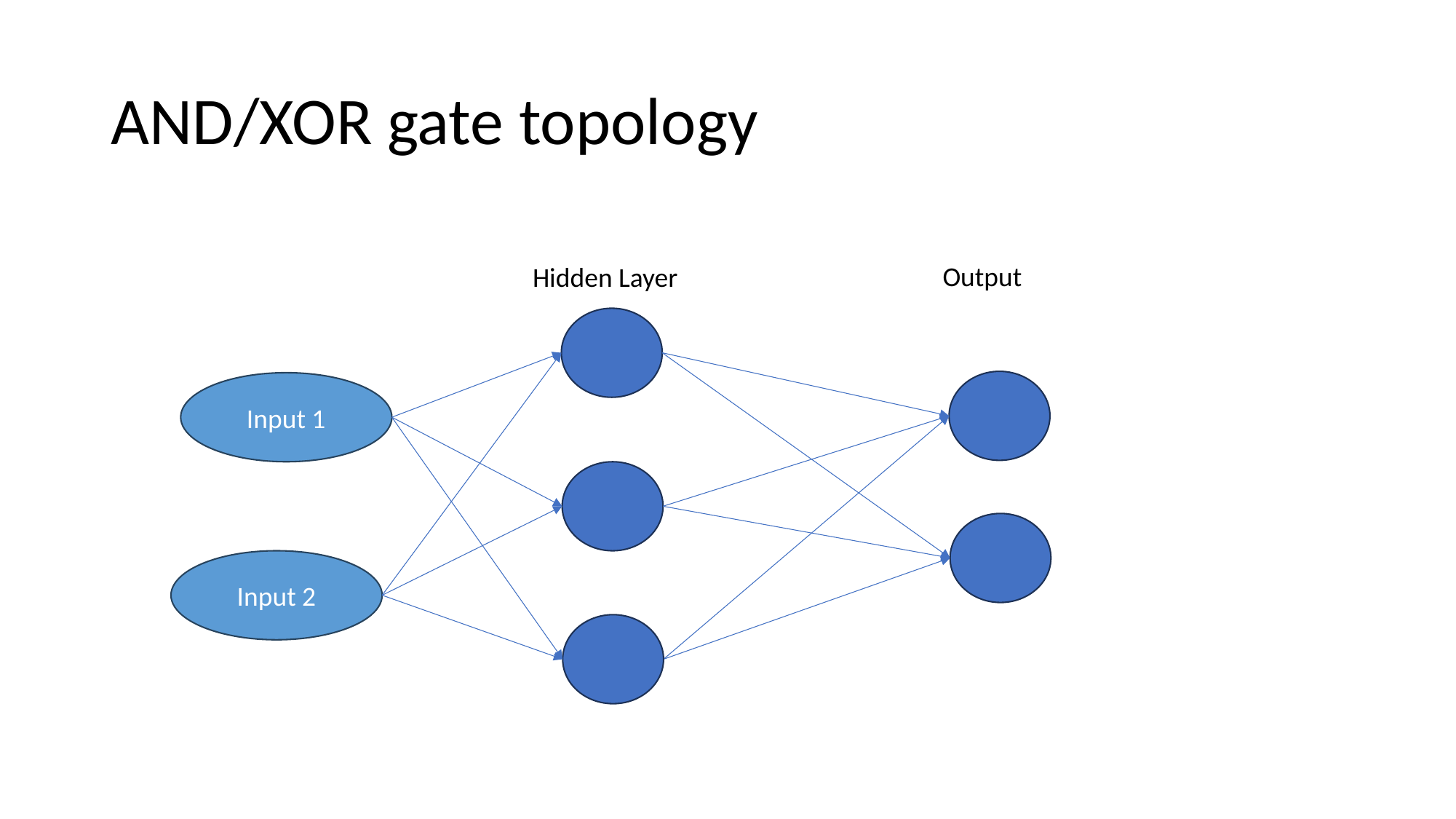

# AND/XOR gate topology
Output
Hidden Layer

Input 1

Input 2